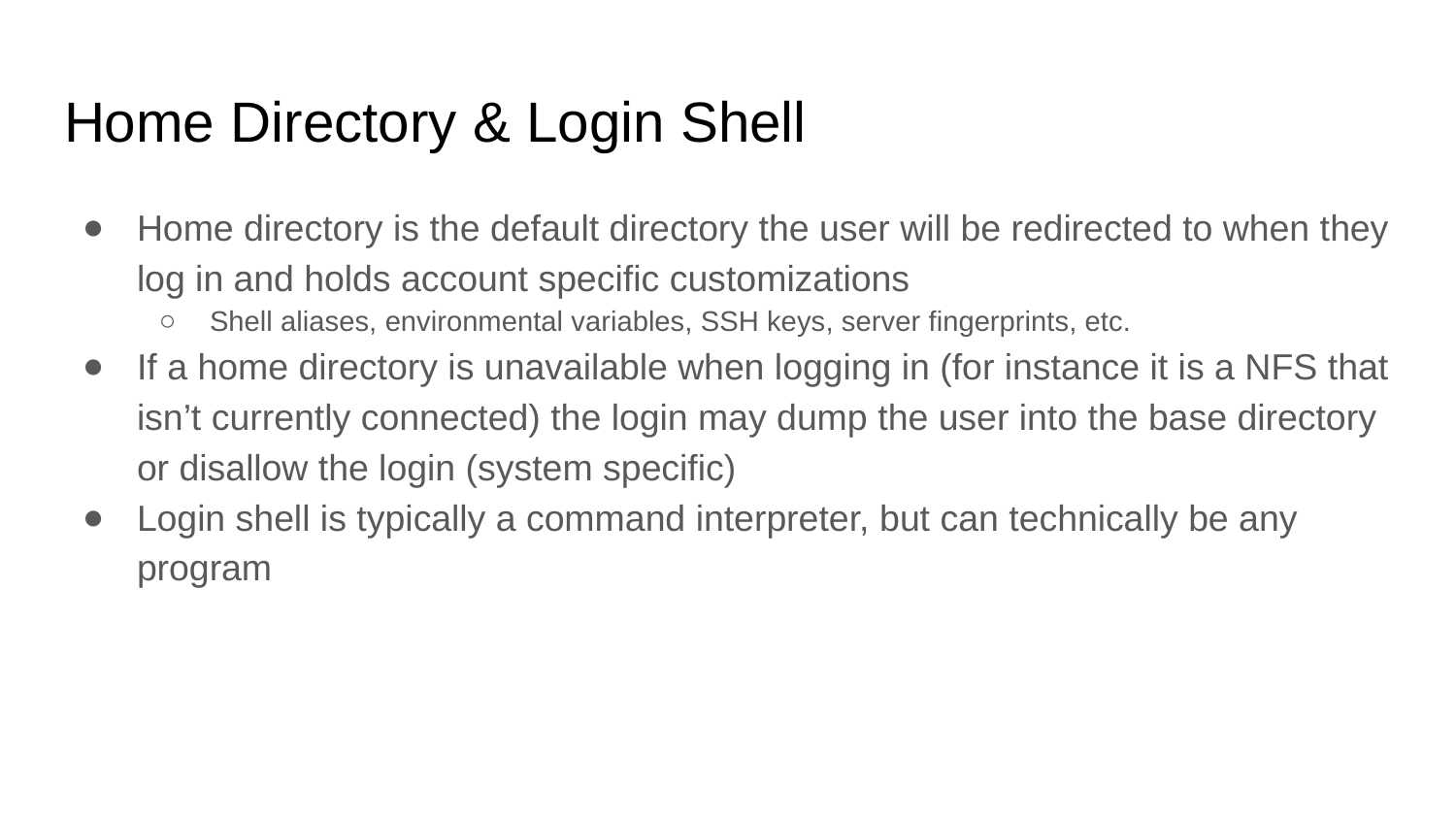

# Home Directory & Login Shell
Home directory is the default directory the user will be redirected to when they log in and holds account specific customizations
Shell aliases, environmental variables, SSH keys, server fingerprints, etc.
If a home directory is unavailable when logging in (for instance it is a NFS that isn’t currently connected) the login may dump the user into the base directory or disallow the login (system specific)
Login shell is typically a command interpreter, but can technically be any program